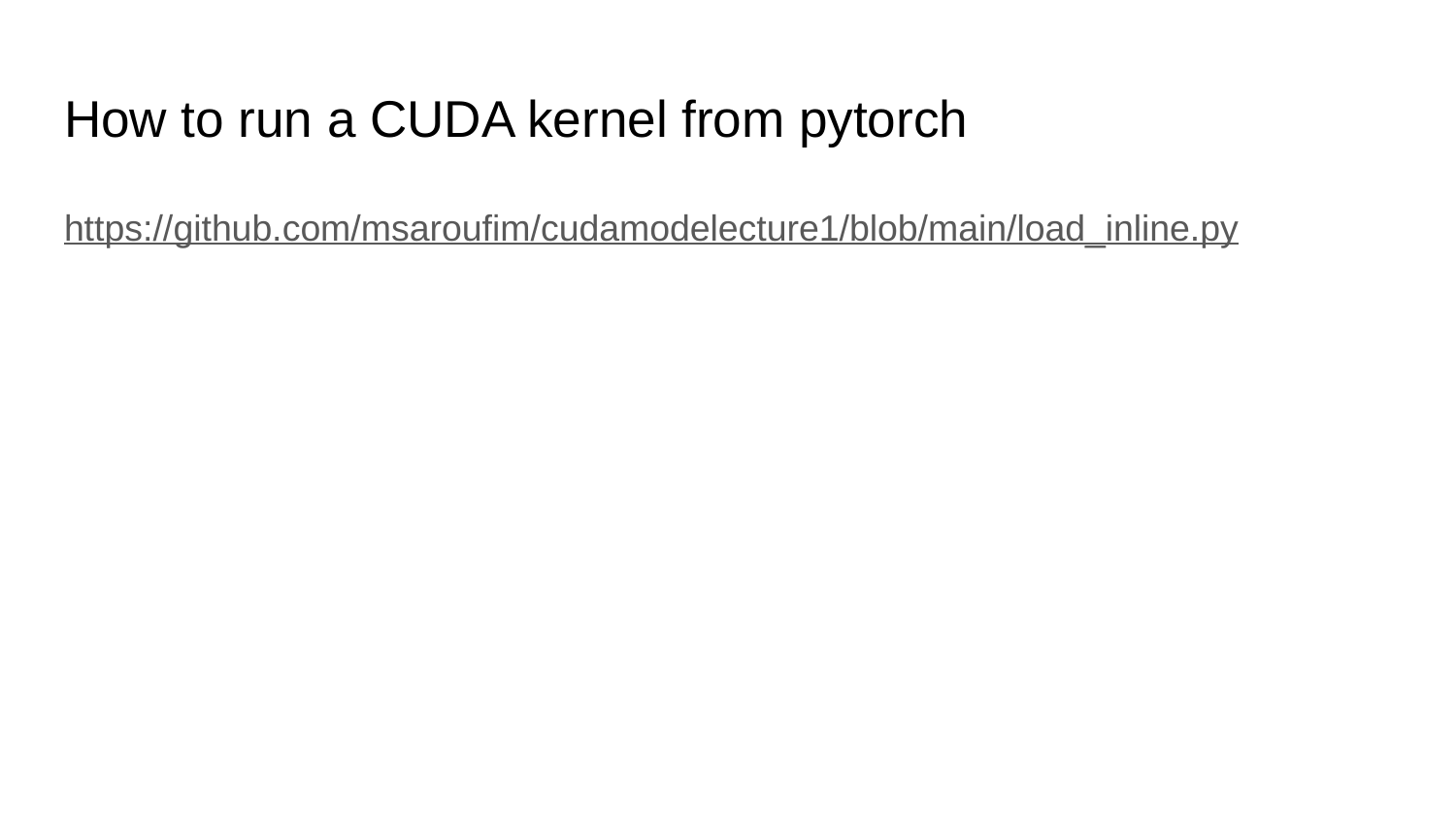

# How to run a CUDA kernel from pytorch
https://github.com/msaroufim/cudamodelecture1/blob/main/load_inline.py